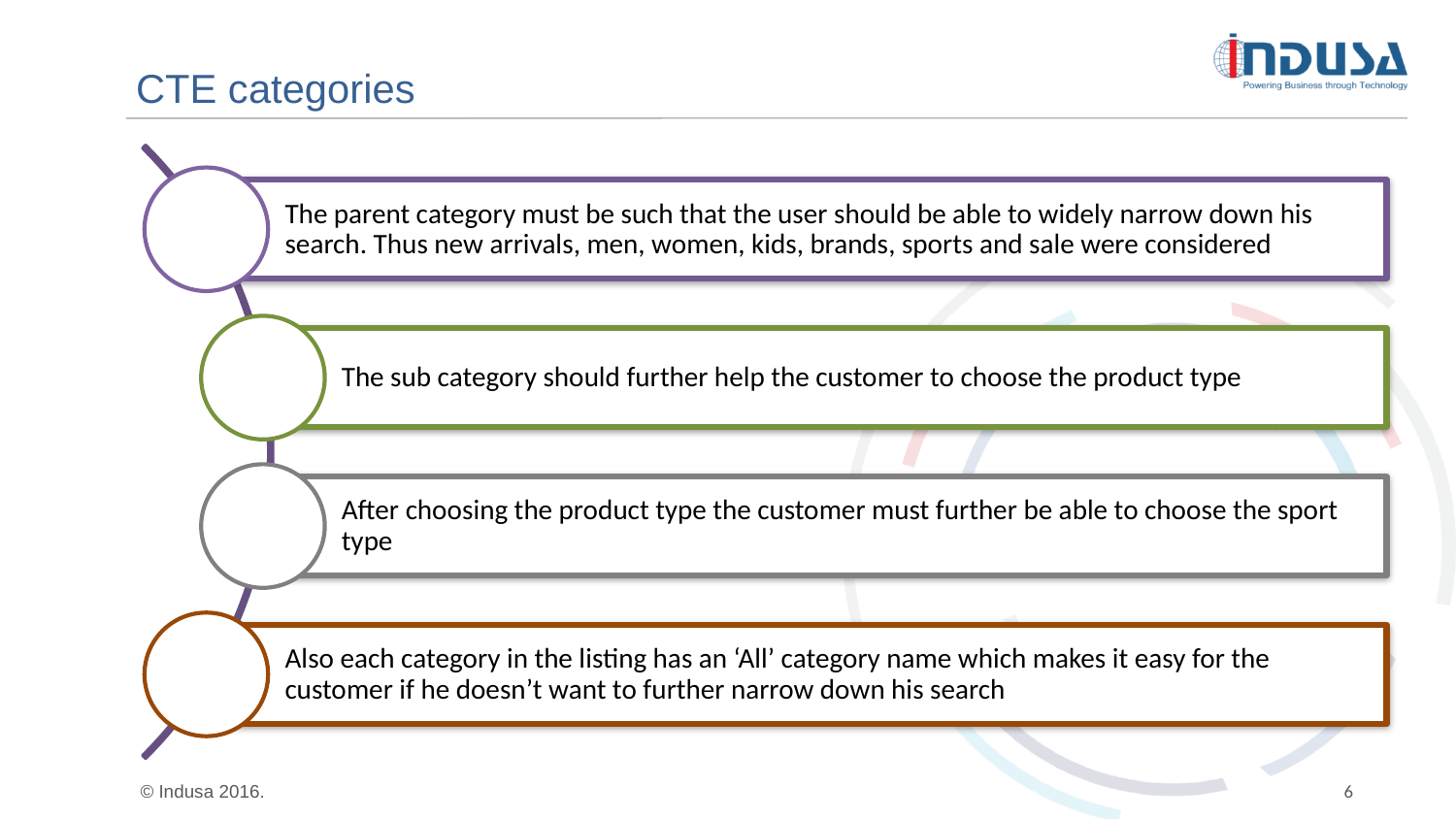

# CTE categories
The parent category must be such that the user should be able to widely narrow down his search. Thus new arrivals, men, women, kids, brands, sports and sale were considered
The sub category should further help the customer to choose the product type
After choosing the product type the customer must further be able to choose the sport type
Also each category in the listing has an ‘All’ category name which makes it easy for the customer if he doesn’t want to further narrow down his search